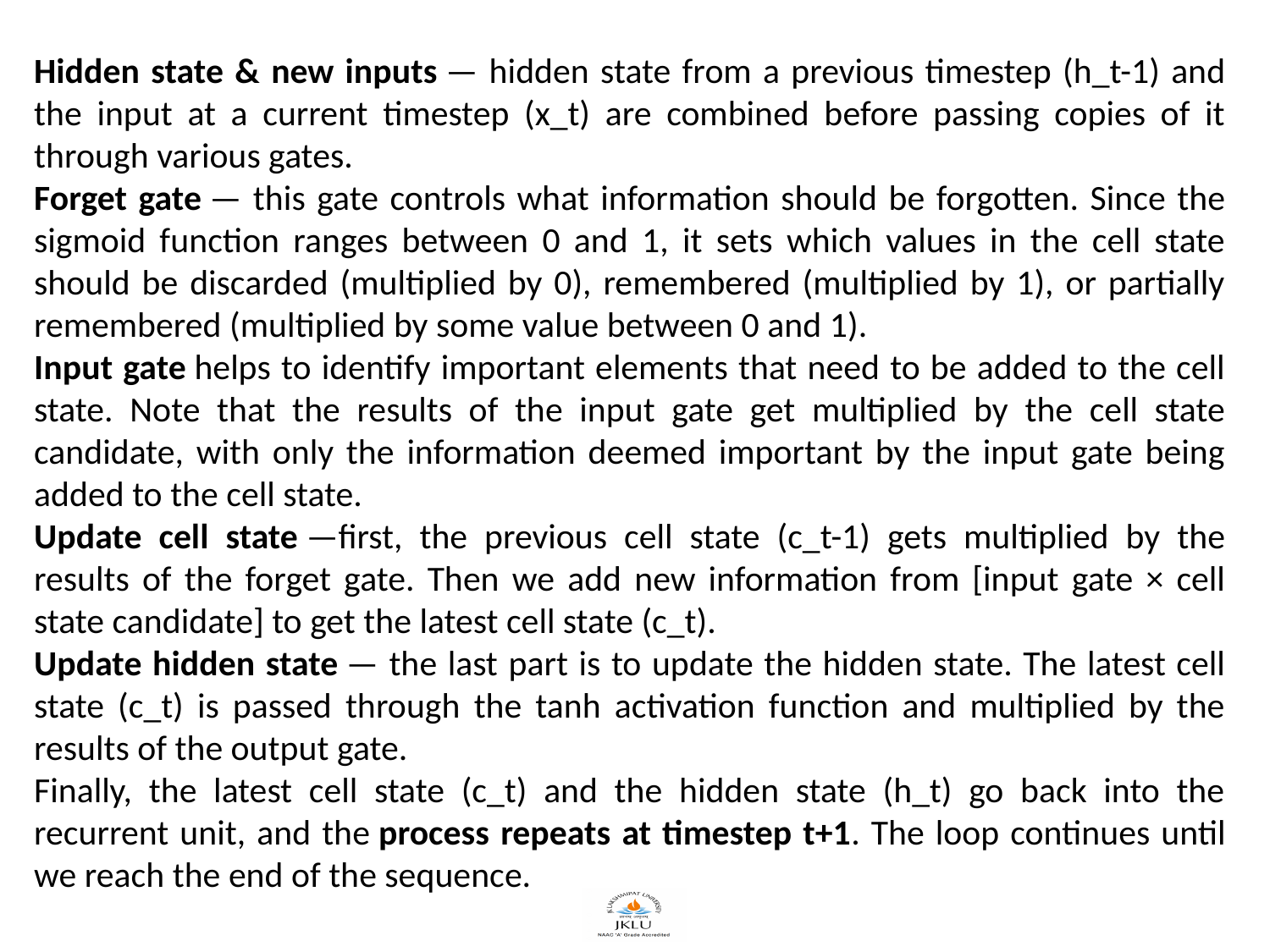

Hidden state & new inputs — hidden state from a previous timestep (h_t-1) and the input at a current timestep (x_t) are combined before passing copies of it through various gates.
Forget gate — this gate controls what information should be forgotten. Since the sigmoid function ranges between 0 and 1, it sets which values in the cell state should be discarded (multiplied by 0), remembered (multiplied by 1), or partially remembered (multiplied by some value between 0 and 1).
Input gate helps to identify important elements that need to be added to the cell state. Note that the results of the input gate get multiplied by the cell state candidate, with only the information deemed important by the input gate being added to the cell state.
Update cell state —first, the previous cell state (c_t-1) gets multiplied by the results of the forget gate. Then we add new information from [input gate × cell state candidate] to get the latest cell state (c_t).
Update hidden state — the last part is to update the hidden state. The latest cell state (c_t) is passed through the tanh activation function and multiplied by the results of the output gate.
Finally, the latest cell state (c_t) and the hidden state (h_t) go back into the recurrent unit, and the process repeats at timestep t+1. The loop continues until we reach the end of the sequence.